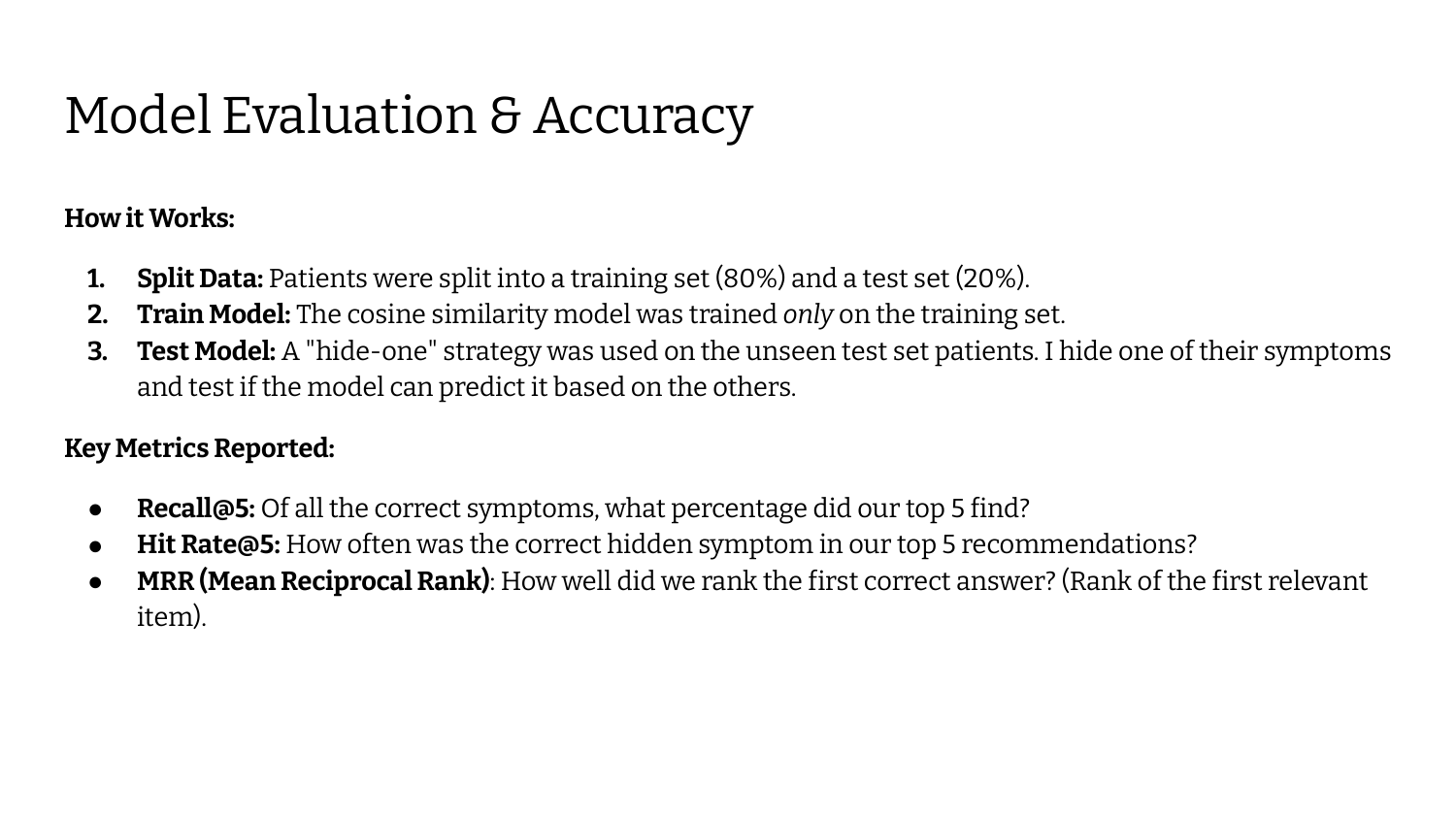

# Model Evaluation & Accuracy
How it Works:
Split Data: Patients were split into a training set (80%) and a test set (20%).
Train Model: The cosine similarity model was trained only on the training set.
Test Model: A "hide-one" strategy was used on the unseen test set patients. I hide one of their symptoms and test if the model can predict it based on the others.
Key Metrics Reported:
Recall@5: Of all the correct symptoms, what percentage did our top 5 find?
Hit Rate@5: How often was the correct hidden symptom in our top 5 recommendations?
MRR (Mean Reciprocal Rank): How well did we rank the first correct answer? (Rank of the first relevant item).